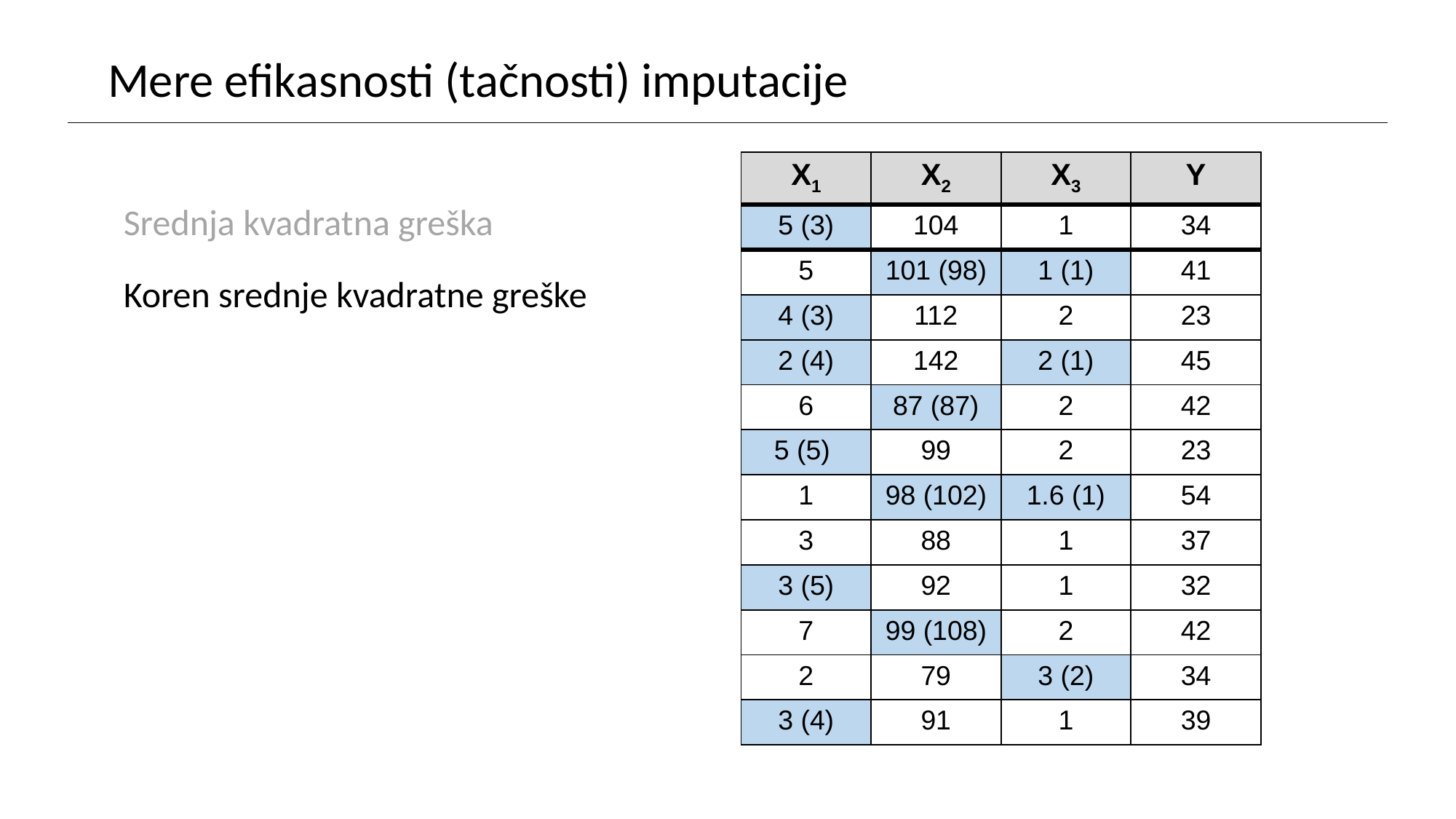

Mere efikasnosti (tačnosti) imputacije
| X1 | X2 | X3 | Y |
| --- | --- | --- | --- |
| 5 (3) | 104 | 1 | 34 |
| 5 | 101 (98) | 1 (1) | 41 |
| 4 (3) | 112 | 2 | 23 |
| 2 (4) | 142 | 2 (1) | 45 |
| 6 | 87 (87) | 2 | 42 |
| 5 (5) | 99 | 2 | 23 |
| 1 | 98 (102) | 1.6 (1) | 54 |
| 3 | 88 | 1 | 37 |
| 3 (5) | 92 | 1 | 32 |
| 7 | 99 (108) | 2 | 42 |
| 2 | 79 | 3 (2) | 34 |
| 3 (4) | 91 | 1 | 39 |
Srednja kvadratna greška
Koren srednje kvadratne greške